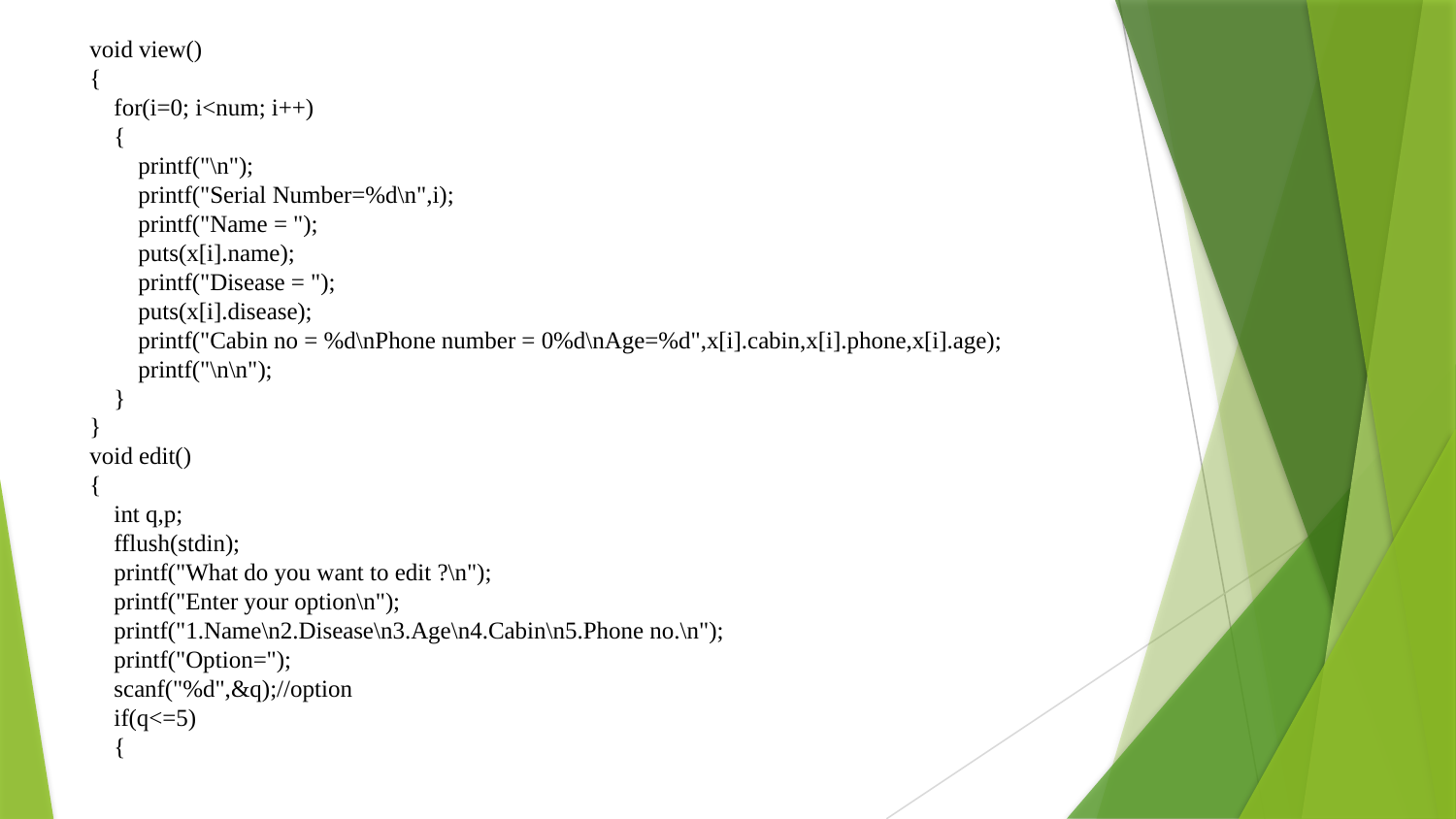

# void view() { for(i=0; i<num; i++) { printf("\n"); printf("Serial Number=%d\n",i); printf("Name = "); puts(x[i].name); printf("Disease = "); puts(x[i].disease); printf("Cabin no = %d\nPhone number = 0%d\nAge=%d",x[i].cabin,x[i].phone,x[i].age); printf("\n\n"); } } void edit() { int q,p; fflush(stdin); printf("What do you want to edit ?\n"); printf("Enter your option\n"); printf("1.Name\n2.Disease\n3.Age\n4.Cabin\n5.Phone no.\n"); printf("Option="); scanf("%d",&q);//option if(q<=5) {